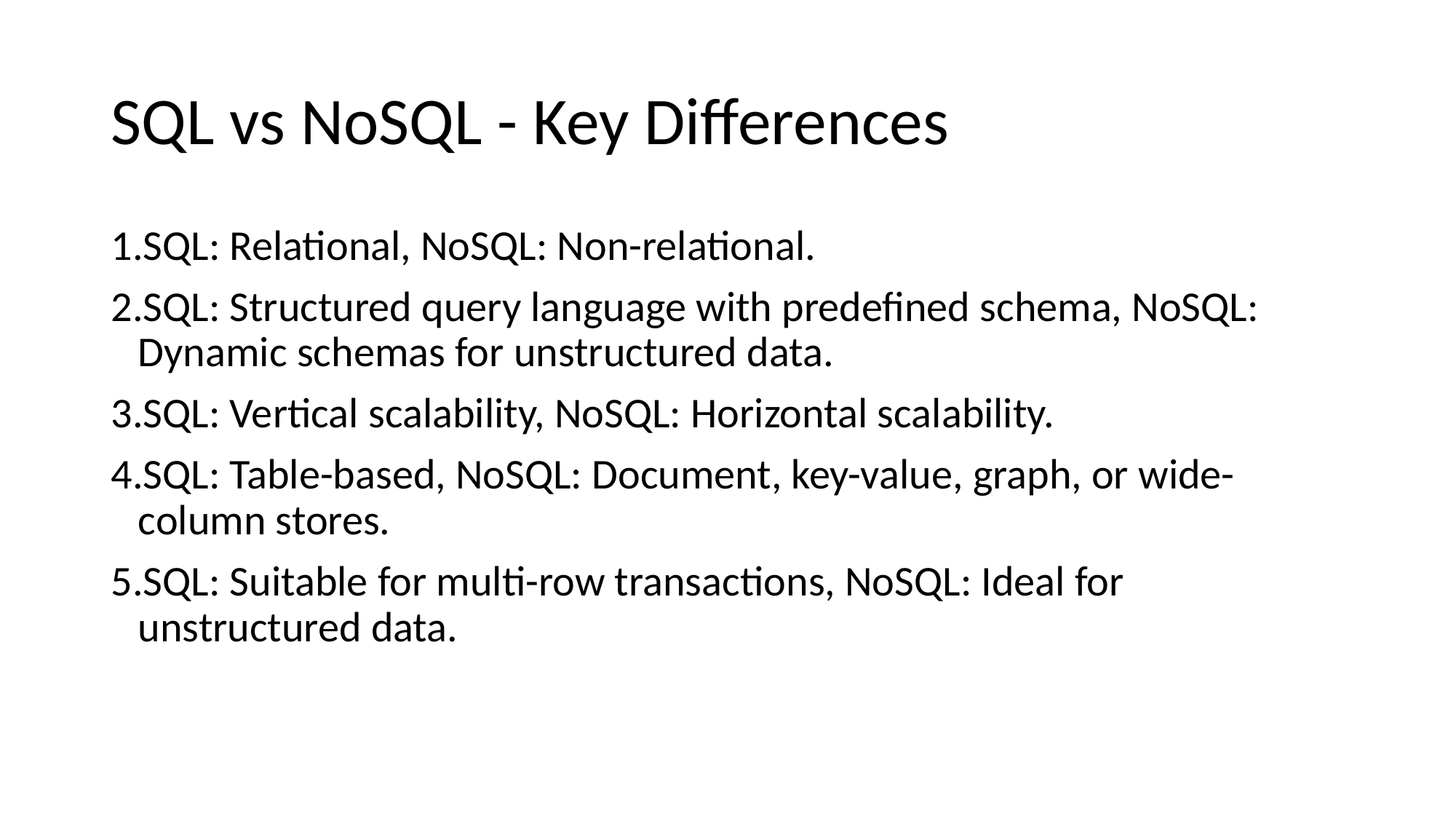

# SQL vs NoSQL - Key Differences
SQL: Relational, NoSQL: Non-relational.
SQL: Structured query language with predefined schema, NoSQL: Dynamic schemas for unstructured data.
SQL: Vertical scalability, NoSQL: Horizontal scalability.
SQL: Table-based, NoSQL: Document, key-value, graph, or wide-column stores.
SQL: Suitable for multi-row transactions, NoSQL: Ideal for unstructured data.